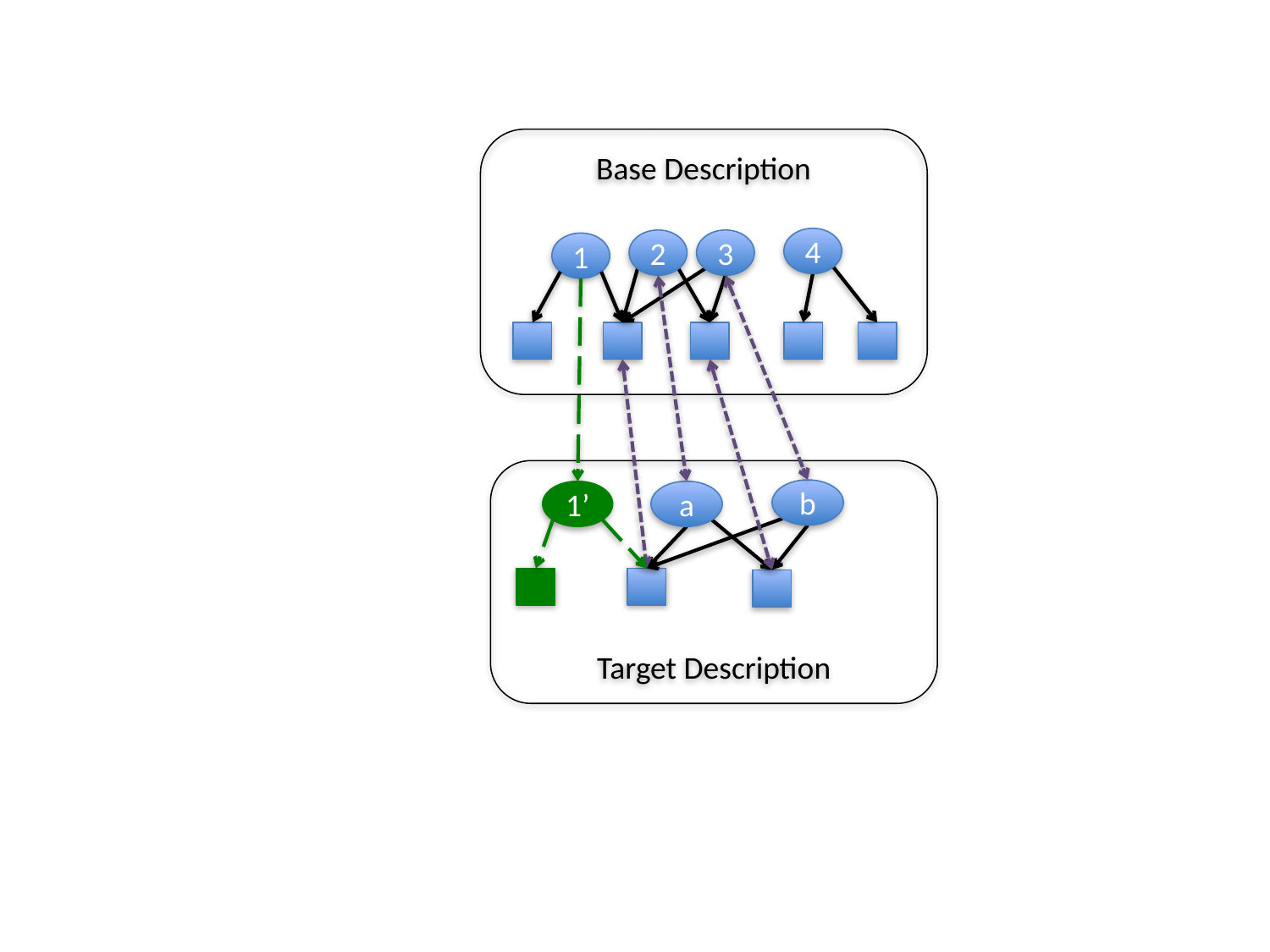

Base Description
4
2
3
1

Target Description
b
a
1’